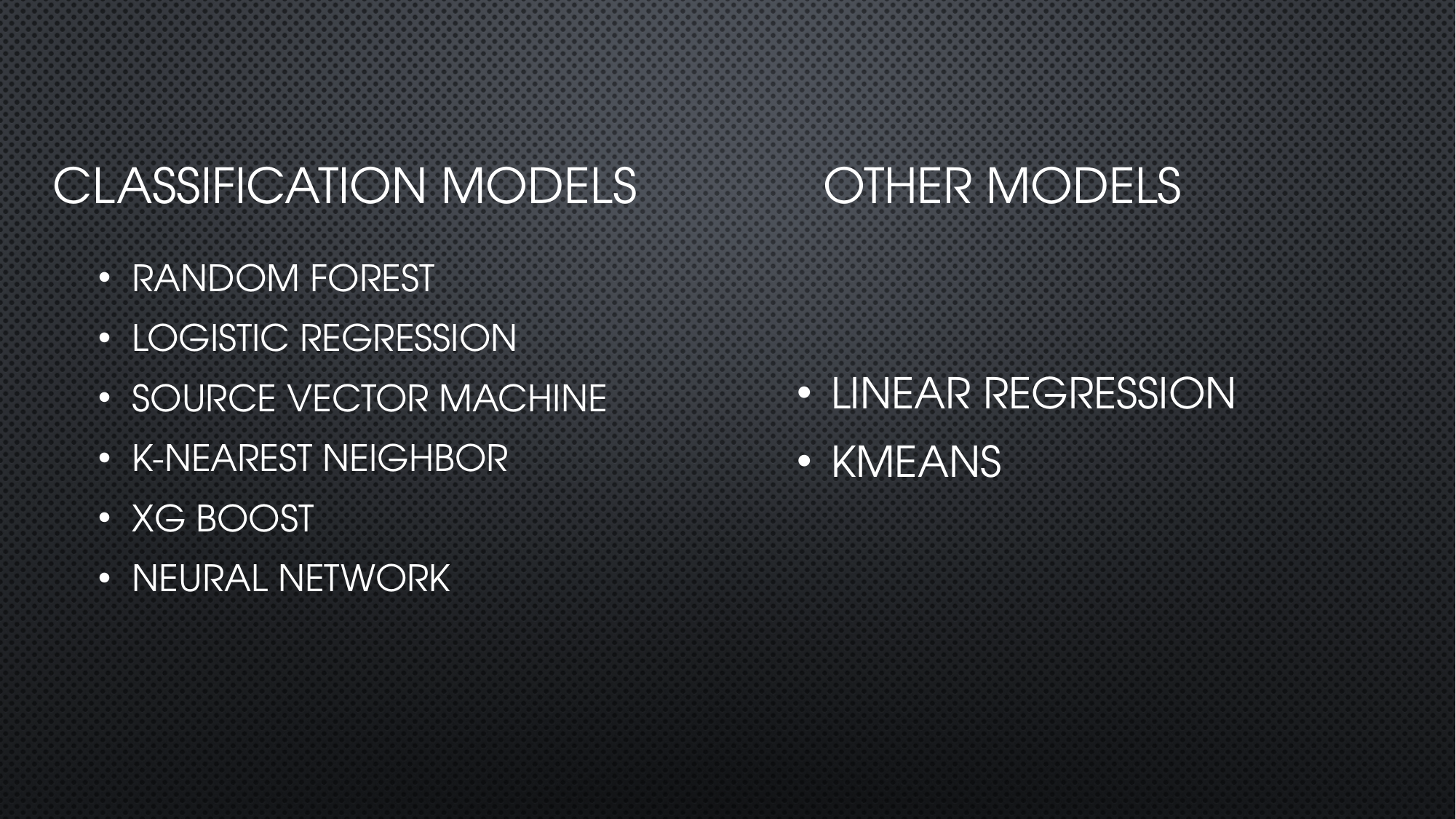

# Classification models
other models
Linear regression
kmeans
Random Forest
Logistic regression
Source vector machine
K-nearest neighbor
XG Boost
Neural Network